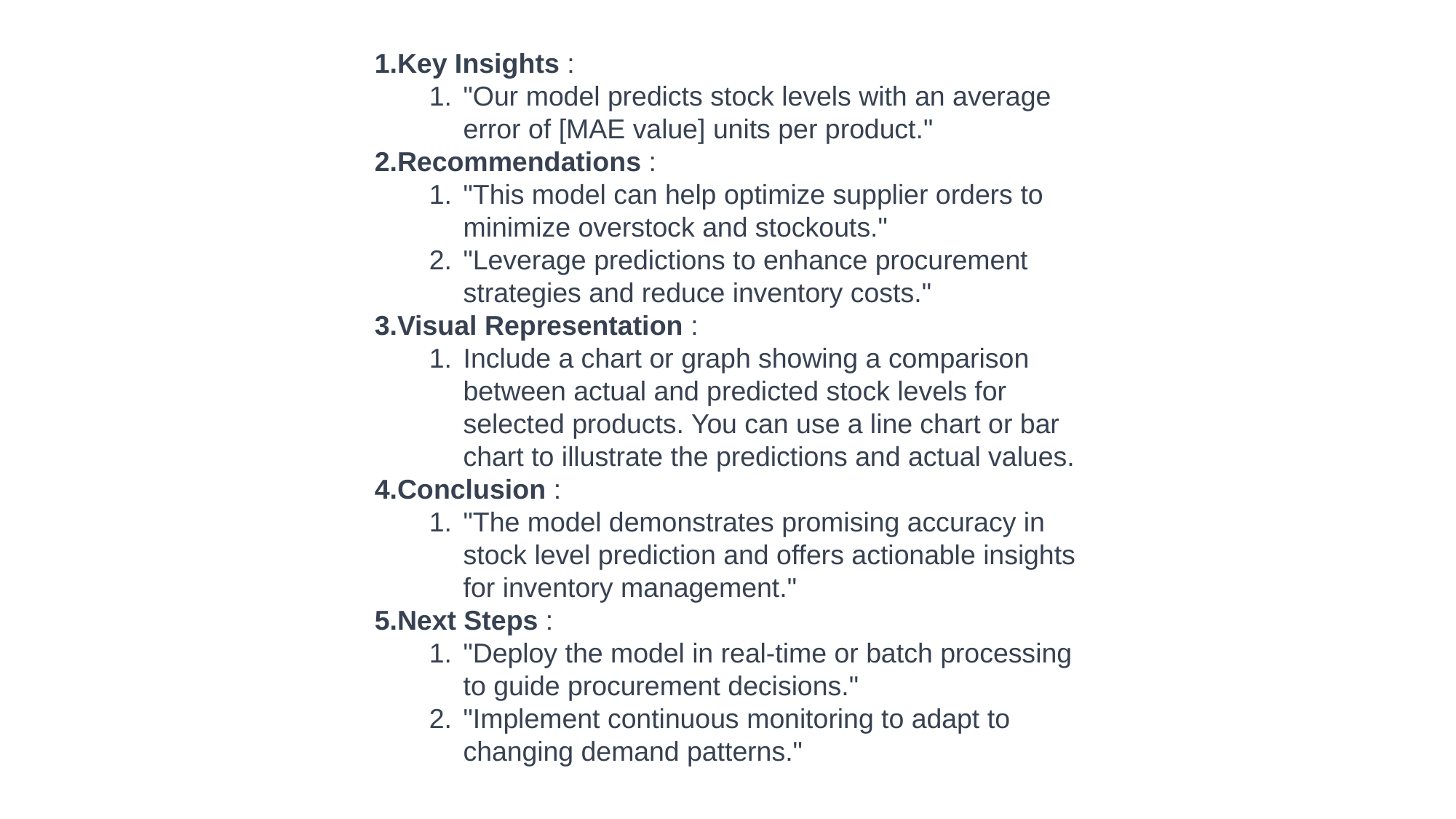

Key Insights :
"Our model predicts stock levels with an average error of [MAE value] units per product."
Recommendations :
"This model can help optimize supplier orders to minimize overstock and stockouts."
"Leverage predictions to enhance procurement strategies and reduce inventory costs."
Visual Representation :
Include a chart or graph showing a comparison between actual and predicted stock levels for selected products. You can use a line chart or bar chart to illustrate the predictions and actual values.
Conclusion :
"The model demonstrates promising accuracy in stock level prediction and offers actionable insights for inventory management."
Next Steps :
"Deploy the model in real-time or batch processing to guide procurement decisions."
"Implement continuous monitoring to adapt to changing demand patterns."